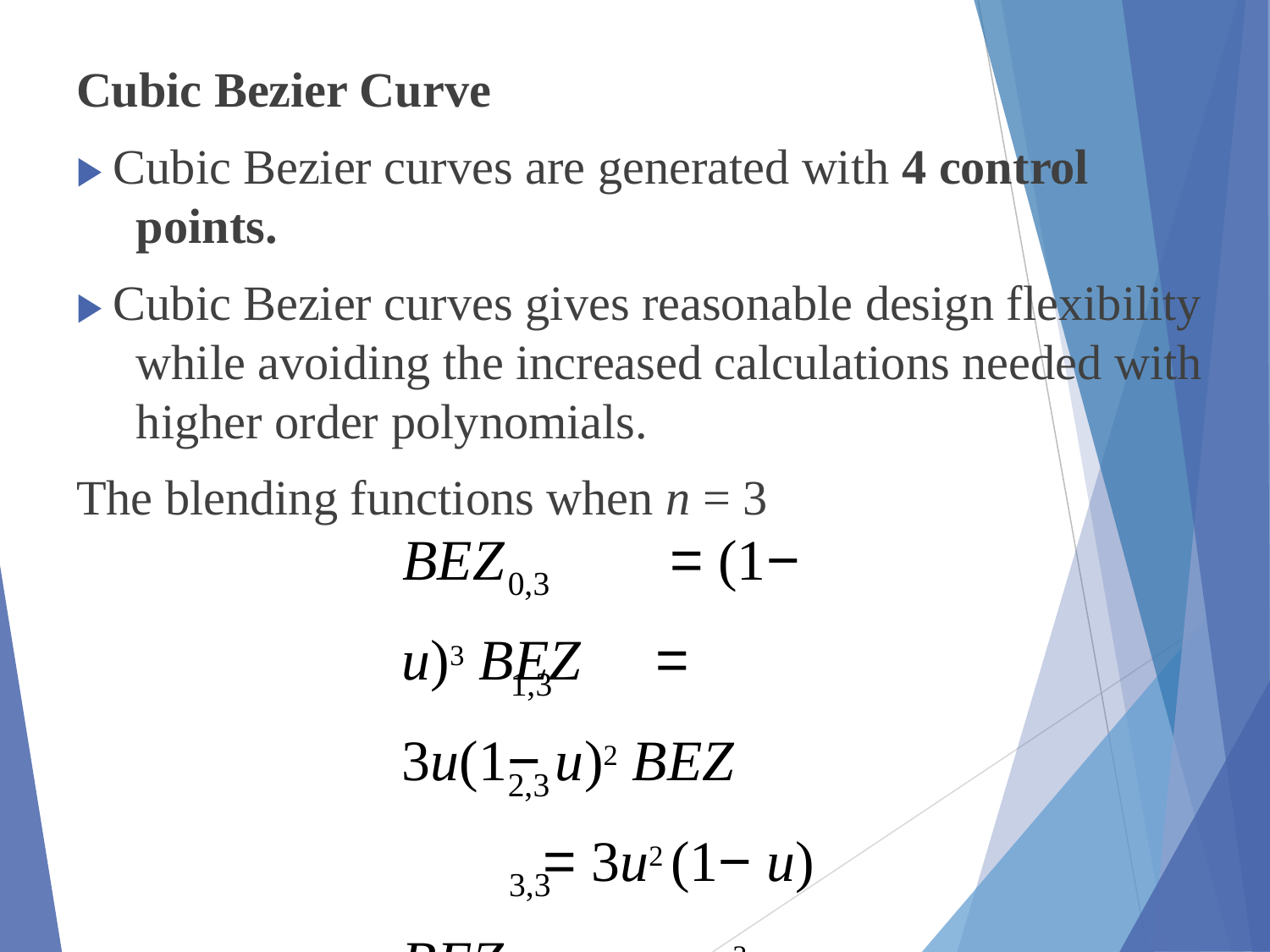

Cubic Bezier Curve
▶ Cubic Bezier curves are generated with 4 control  points.
▶ Cubic Bezier curves gives reasonable design flexibility  while avoiding the increased calculations needed with  higher order polynomials.
The blending functions when n = 3
BEZ		 = (1− u)3  BEZ	= 3u(1− u)2  BEZ		 = 3u2 (1− u)  BEZ		= u3
0,3
1,3
2,3
3,3